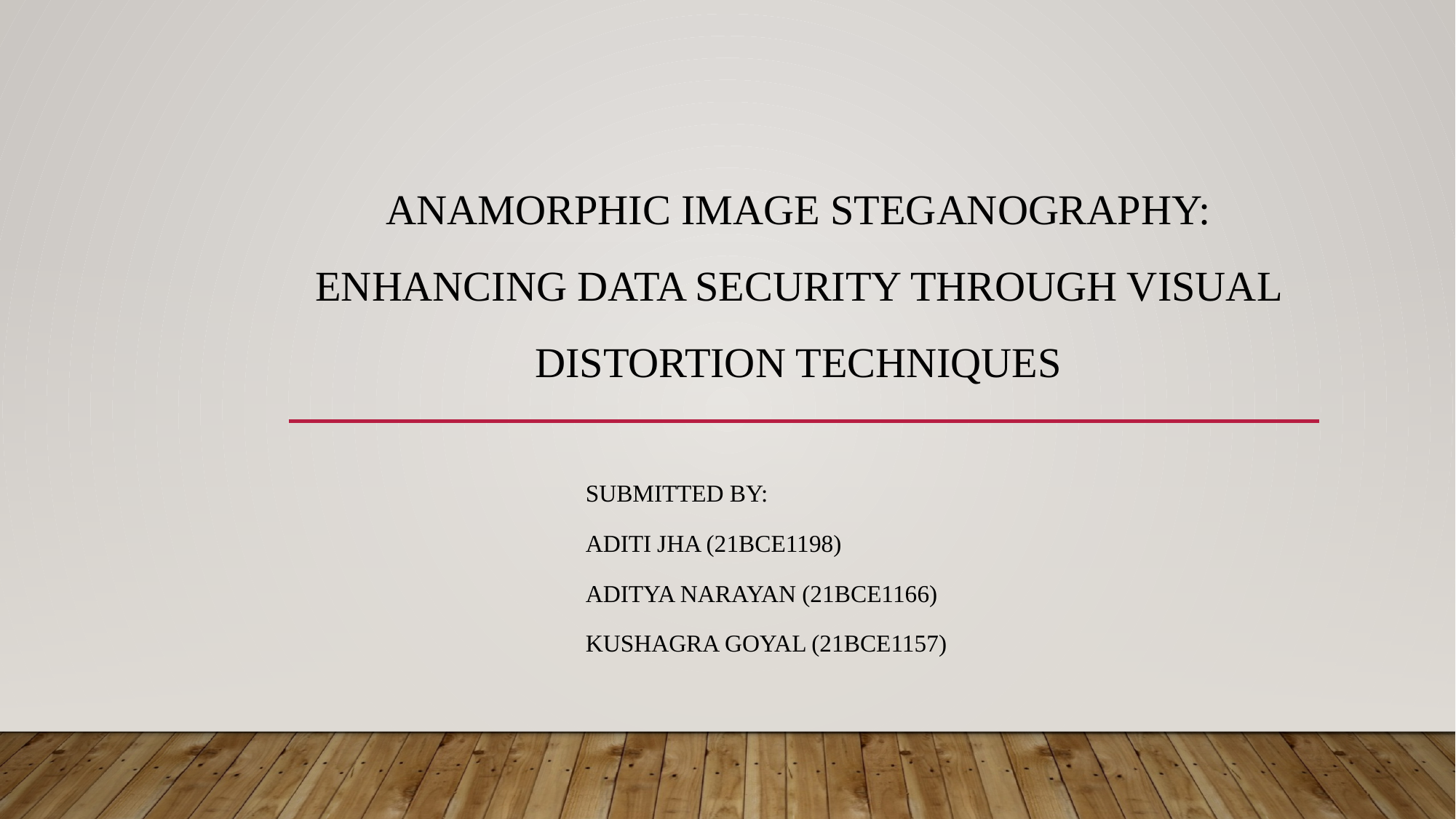

# Anamorphic Image Steganography: Enhancing Data Security through Visual Distortion Techniques
Submitted by:
ADITI JHA (21BCE1198)
Aditya NARAYAN (21BCE1166)
Kushagra Goyal (21BCE1157)